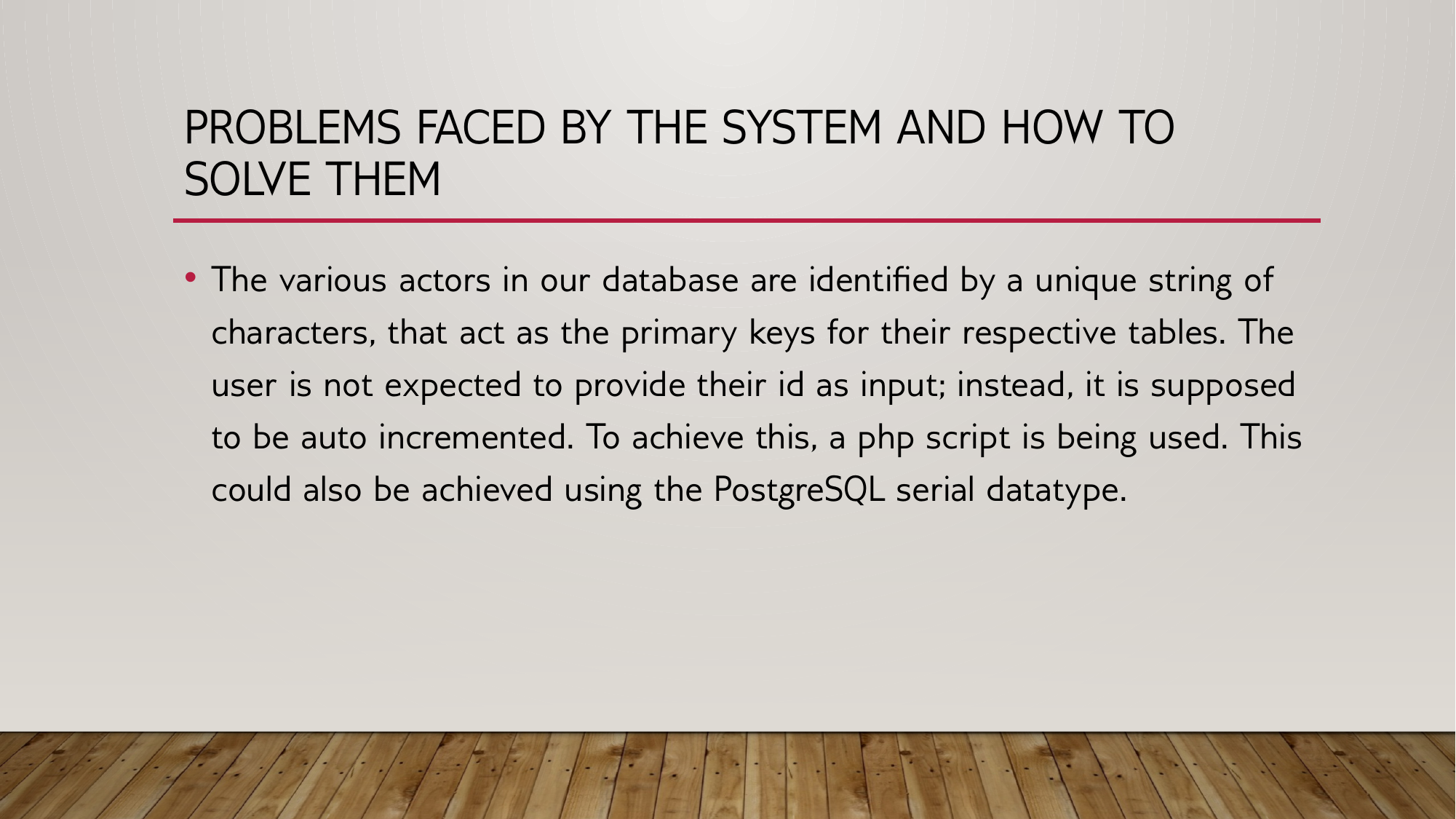

# Problems faced by the system and how to solve them
The various actors in our database are identified by a unique string of characters, that act as the primary keys for their respective tables. The user is not expected to provide their id as input; instead, it is supposed to be auto incremented. To achieve this, a php script is being used. This could also be achieved using the PostgreSQL serial datatype.